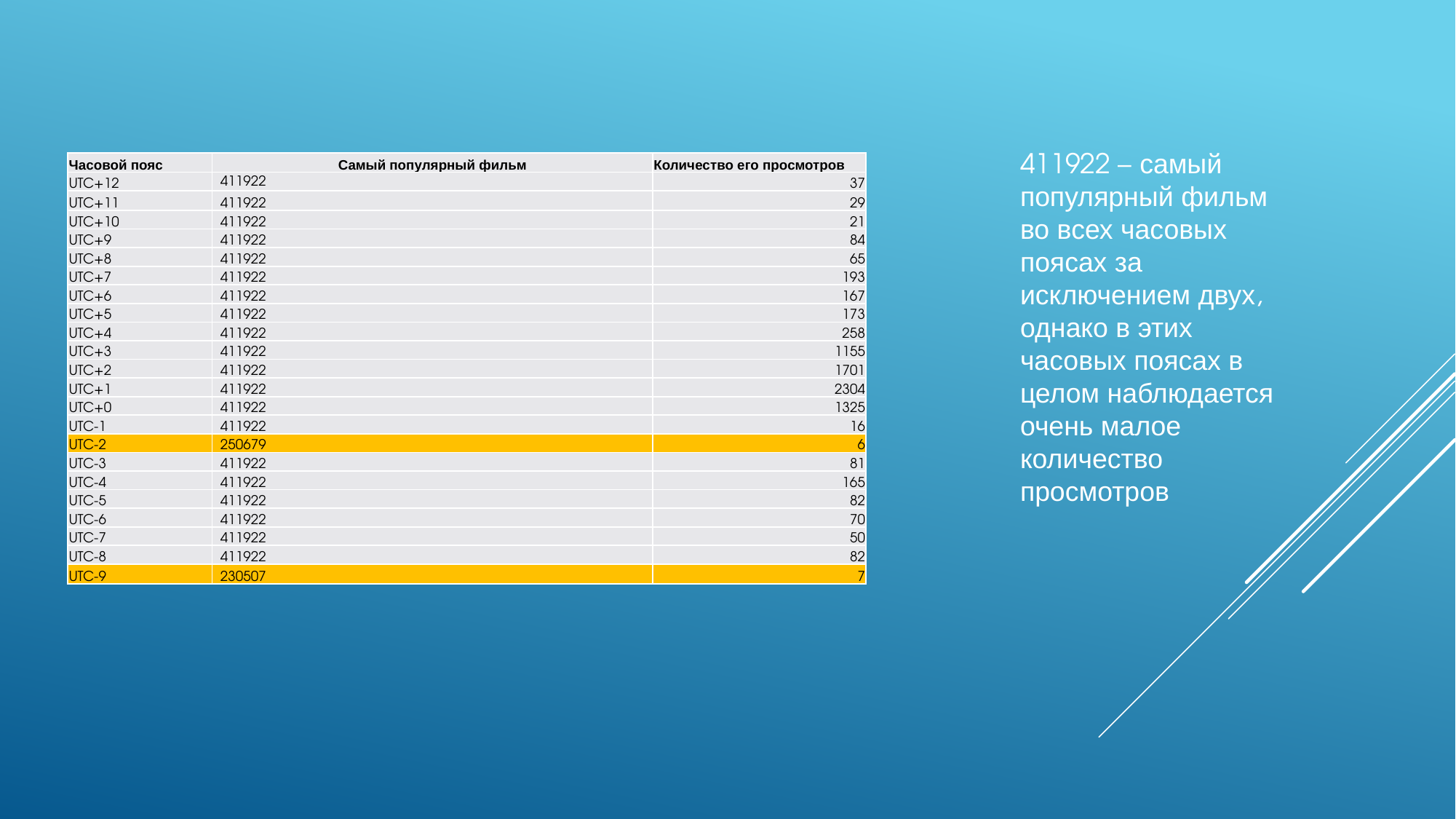

411922 – самый популярный фильм во всех часовых поясах за исключением двух, однако в этих часовых поясах в целом наблюдается очень малое количество просмотров
| Часовой пояс | Самый популярный фильм | Количество его просмотров |
| --- | --- | --- |
| UTC+12 | 411922 | 37 |
| UTC+11 | 411922 | 29 |
| UTC+10 | 411922 | 21 |
| UTC+9 | 411922 | 84 |
| UTC+8 | 411922 | 65 |
| UTC+7 | 411922 | 193 |
| UTC+6 | 411922 | 167 |
| UTC+5 | 411922 | 173 |
| UTC+4 | 411922 | 258 |
| UTC+3 | 411922 | 1155 |
| UTC+2 | 411922 | 1701 |
| UTC+1 | 411922 | 2304 |
| UTC+0 | 411922 | 1325 |
| UTC-1 | 411922 | 16 |
| UTC-2 | 250679 | 6 |
| UTC-3 | 411922 | 81 |
| UTC-4 | 411922 | 165 |
| UTC-5 | 411922 | 82 |
| UTC-6 | 411922 | 70 |
| UTC-7 | 411922 | 50 |
| UTC-8 | 411922 | 82 |
| UTC-9 | 230507 | 7 |